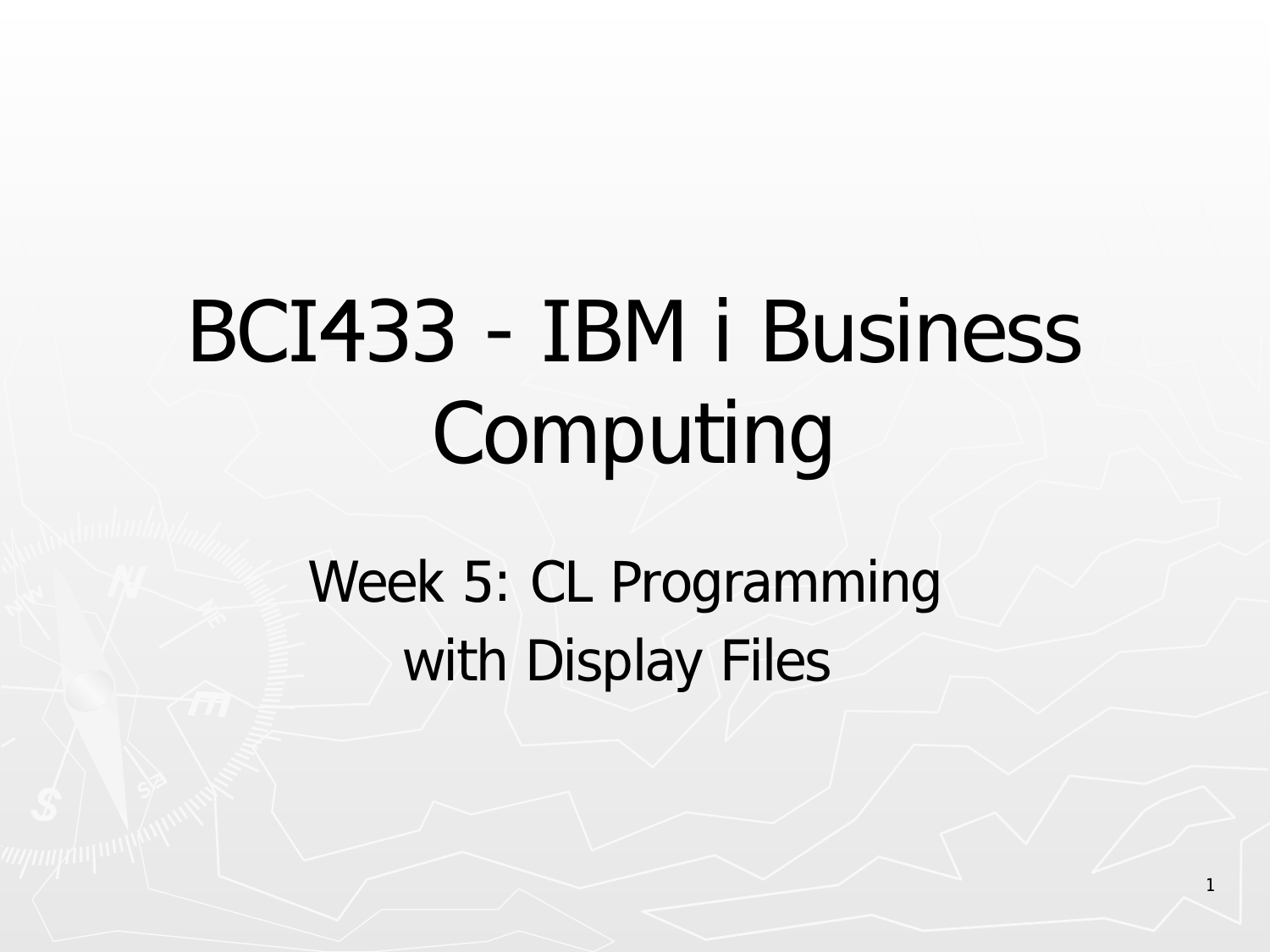

# BCI433 - IBM i Business Computing
Week 5: CL Programming
with Display Files

1